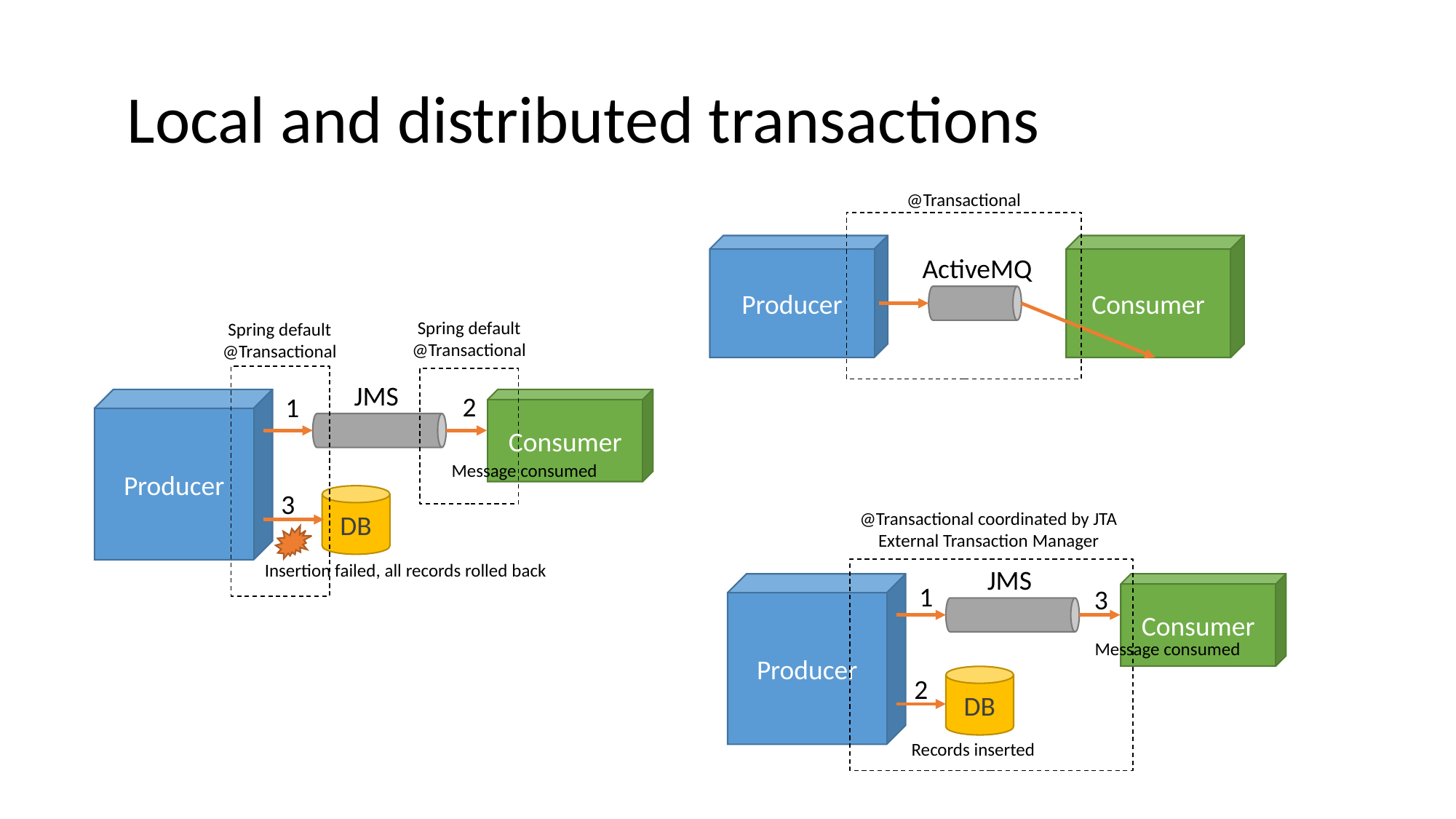

# Local and distributed transactions
@Transactional

Producer
Consumer
ActiveMQ

Spring default
@Transactional

Spring default
@Transactional

JMS
2
1
Producer
Consumer
Message consumed
3
DB

Insertion failed, all records rolled back
@Transactional coordinated by JTA
External Transaction Manager

JMS

Producer
1
Consumer
3
Message consumed
2
DB
Records inserted